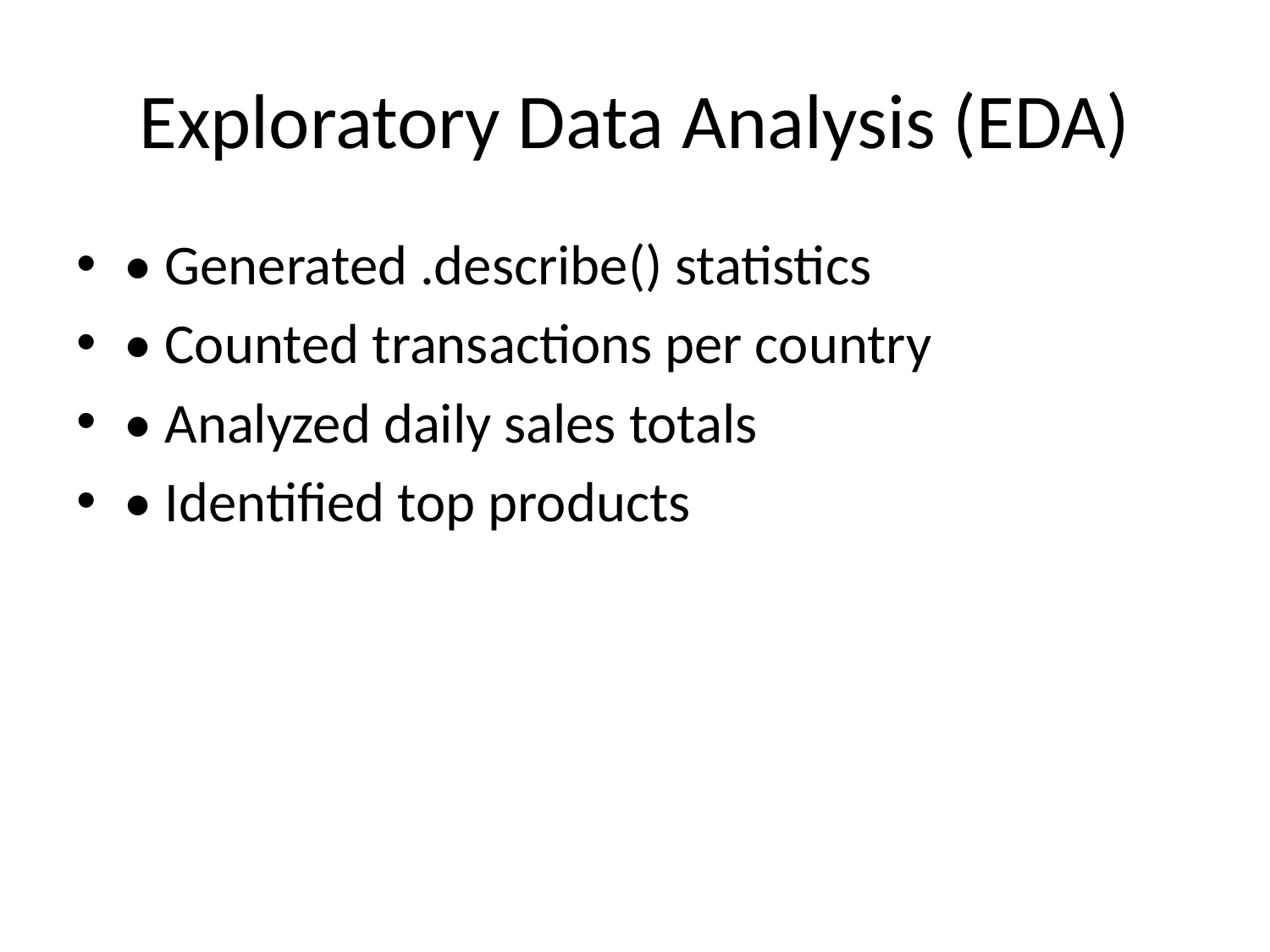

# Exploratory Data Analysis (EDA)
• Generated .describe() statistics
• Counted transactions per country
• Analyzed daily sales totals
• Identified top products